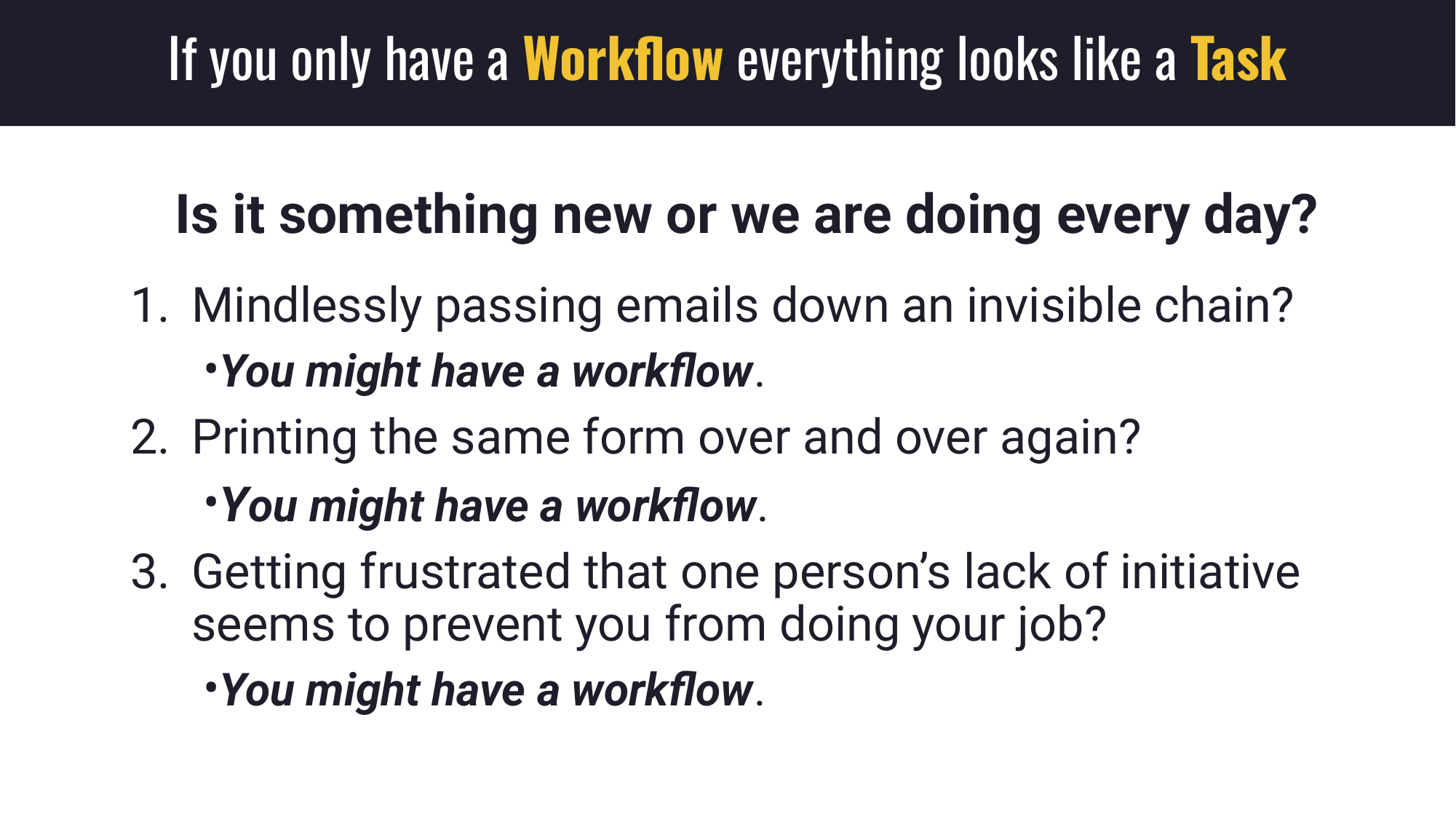

# If you only have a Workflow everything looks like a Task
Is it something new or we are doing every day?

Mindlessly passing emails down an invisible chain?
You might have a workflow.
Printing the same form over and over again?
You might have a workflow.
Getting frustrated that one person’s lack of initiative seems to prevent you from doing your job?
You might have a workflow.